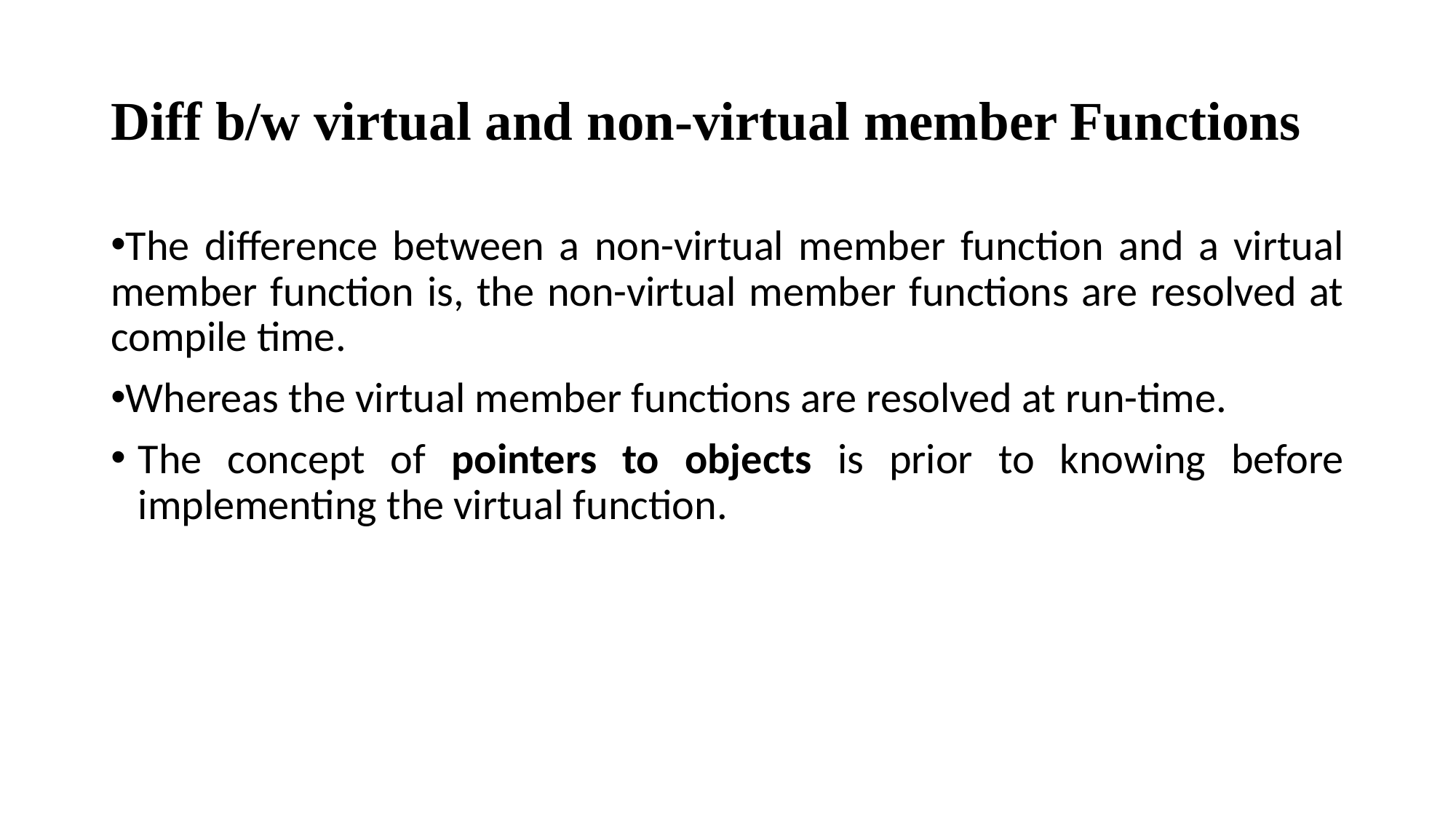

# Diff b/w virtual and non-virtual member Functions
The difference between a non-virtual member function and a virtual member function is, the non-virtual member functions are resolved at compile time.
Whereas the virtual member functions are resolved at run-time.
The concept of pointers to objects is prior to knowing before implementing the virtual function.